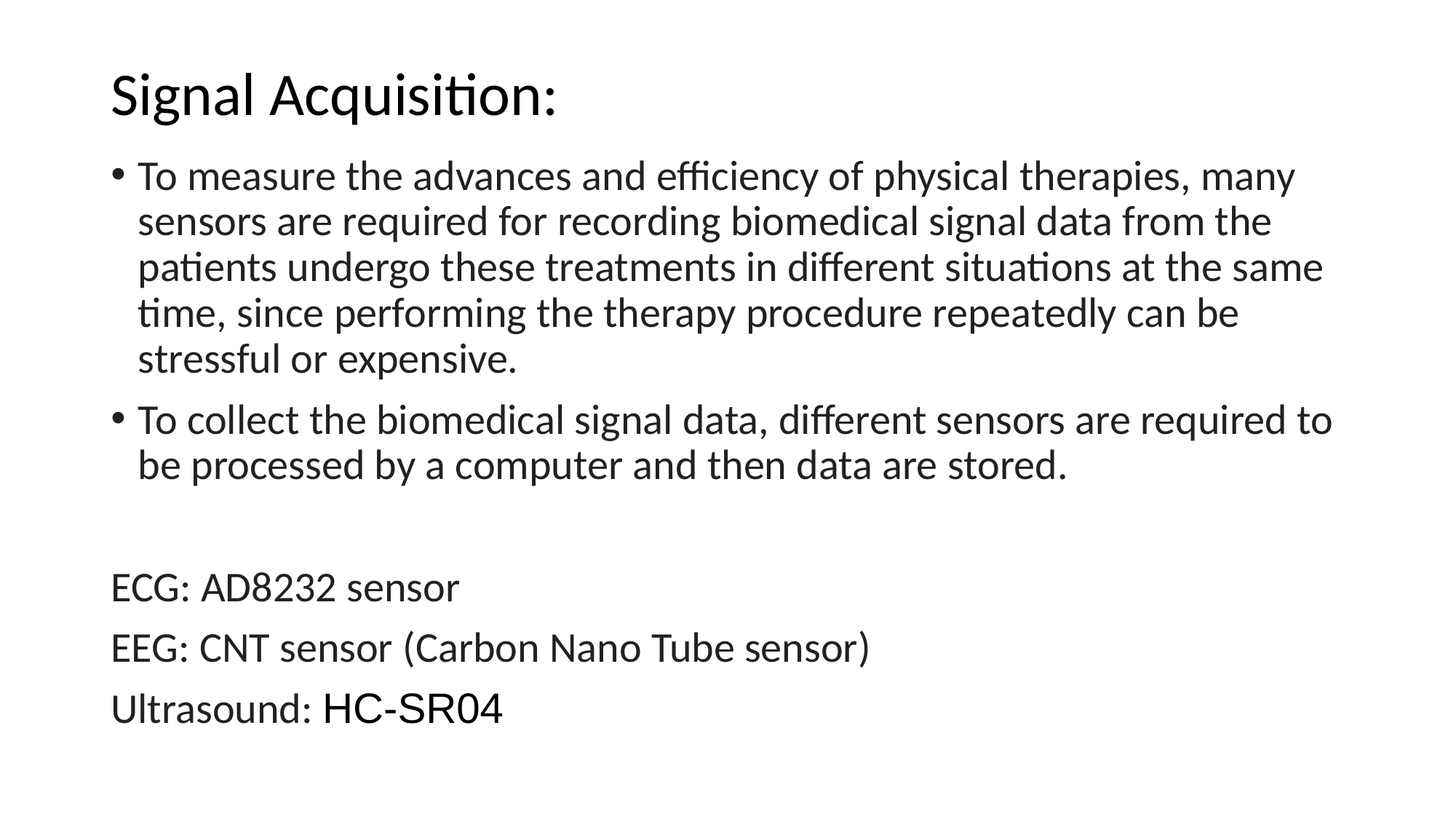

# Signal Acquisition:
To measure the advances and efficiency of physical therapies, many sensors are required for recording biomedical signal data from the patients undergo these treatments in different situations at the same time, since performing the therapy procedure repeatedly can be stressful or expensive.
To collect the biomedical signal data, different sensors are required to be processed by a computer and then data are stored.

ECG: AD8232 sensor
EEG: CNT sensor (Carbon Nano Tube sensor)
Ultrasound: HC-SR04